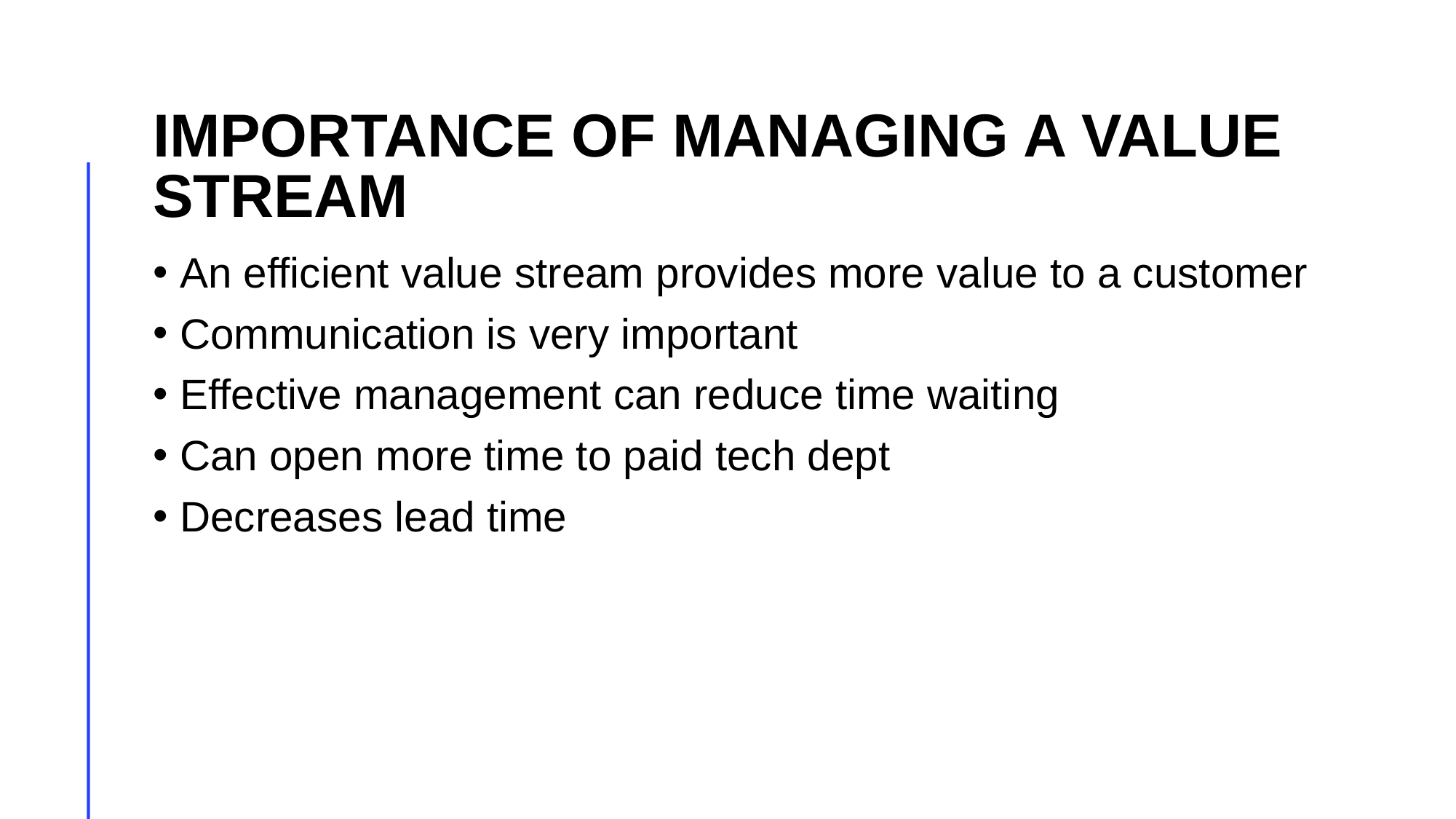

# Importance of managing a value stream
An efficient value stream provides more value to a customer
Communication is very important
Effective management can reduce time waiting
Can open more time to paid tech dept
Decreases lead time